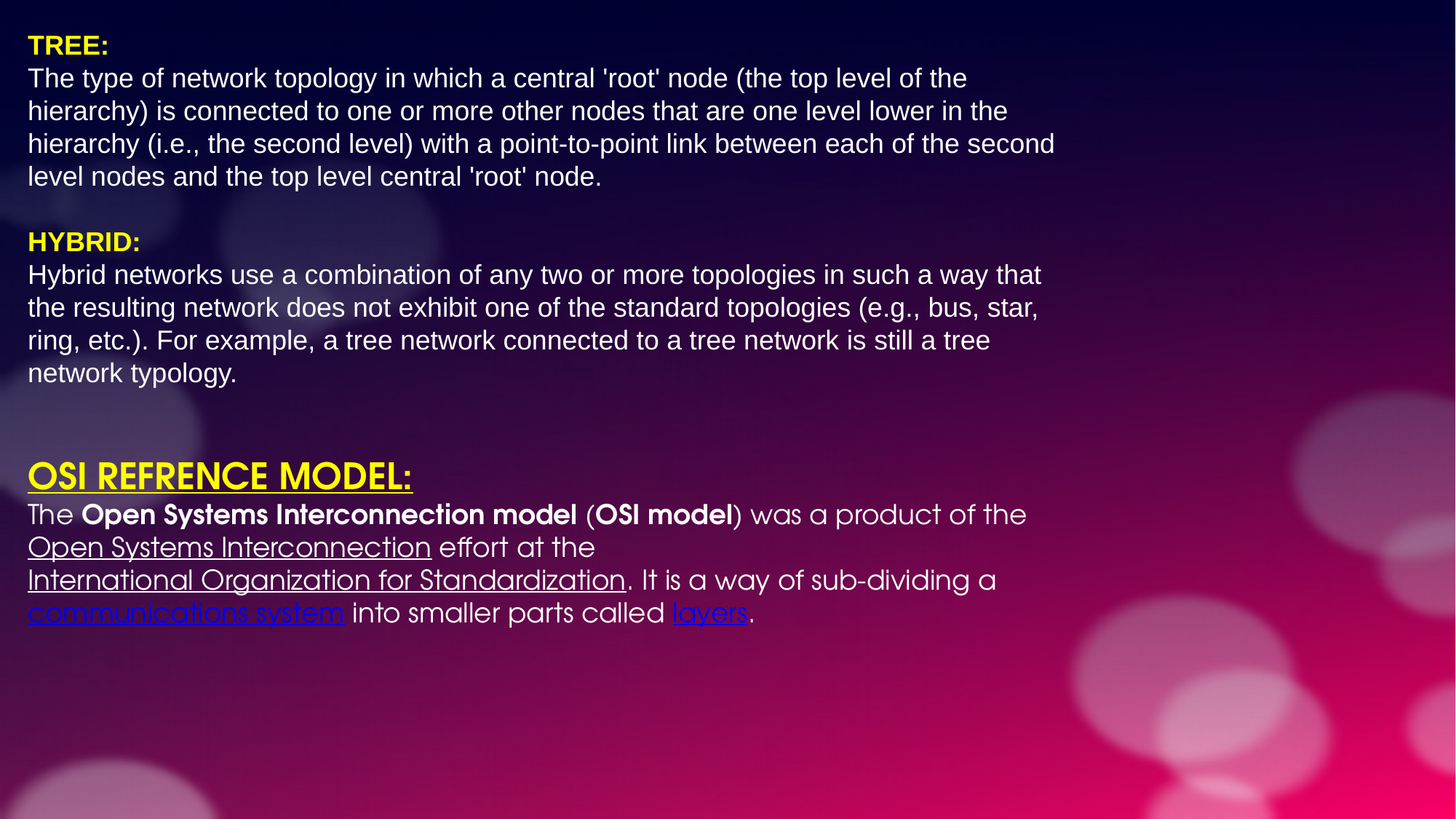

TREE:
The type of network topology in which a central 'root' node (the top level of the hierarchy) is connected to one or more other nodes that are one level lower in the hierarchy (i.e., the second level) with a point-to-point link between each of the second level nodes and the top level central 'root' node.

HYBRID:
Hybrid networks use a combination of any two or more topologies in such a way that the resulting network does not exhibit one of the standard topologies (e.g., bus, star, ring, etc.). For example, a tree network connected to a tree network is still a tree network typology.

OSI REFRENCE MODEL:
The Open Systems Interconnection model (OSI model) was a product of the Open Systems Interconnection effort at the International Organization for Standardization. It is a way of sub-dividing a communications system into smaller parts called layers.